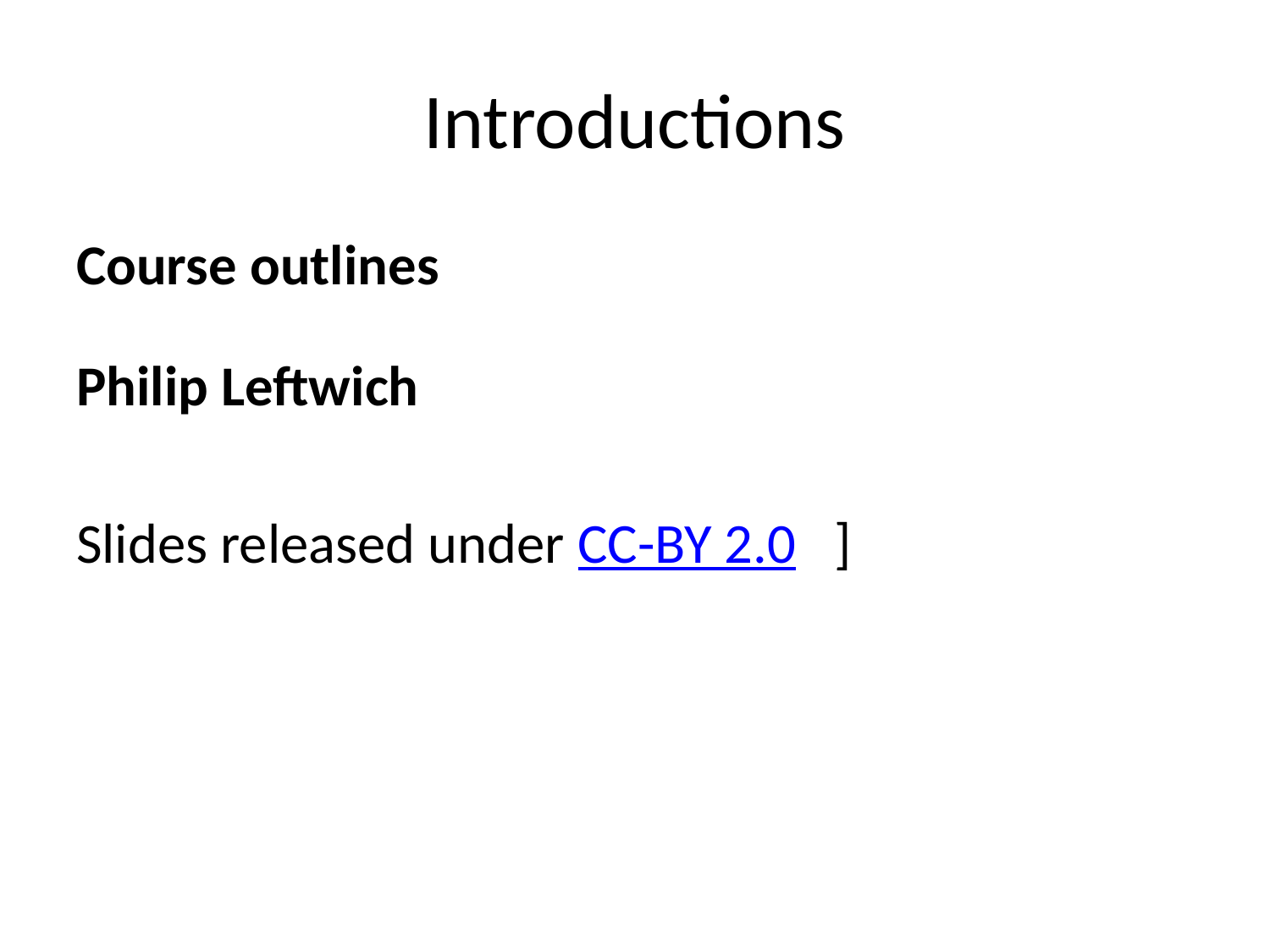

# Introductions
Course outlines
Philip Leftwich

Slides released under CC-BY 2.0   ]